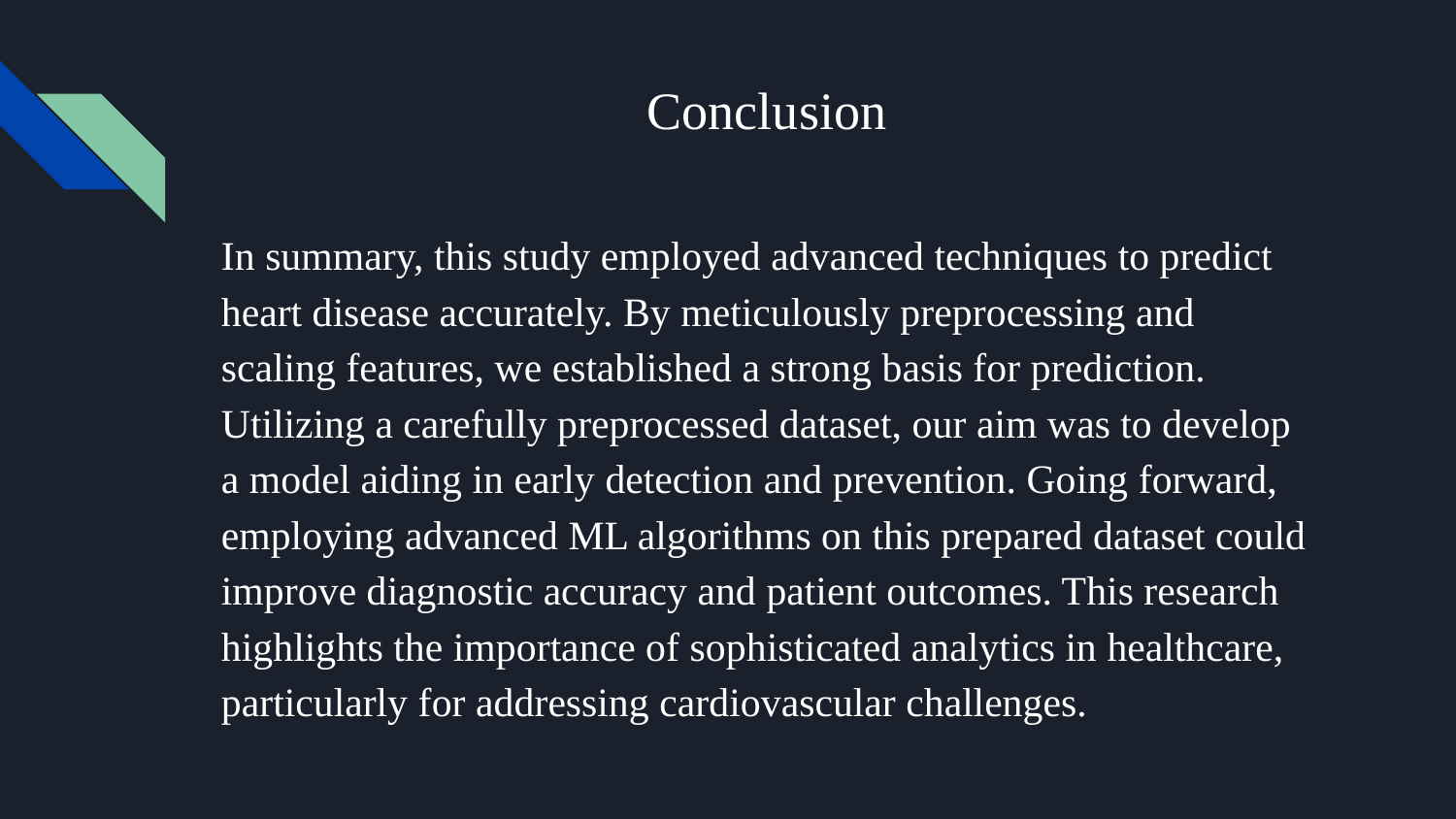

# Conclusion
In summary, this study employed advanced techniques to predict heart disease accurately. By meticulously preprocessing and scaling features, we established a strong basis for prediction. Utilizing a carefully preprocessed dataset, our aim was to develop a model aiding in early detection and prevention. Going forward, employing advanced ML algorithms on this prepared dataset could improve diagnostic accuracy and patient outcomes. This research highlights the importance of sophisticated analytics in healthcare, particularly for addressing cardiovascular challenges.